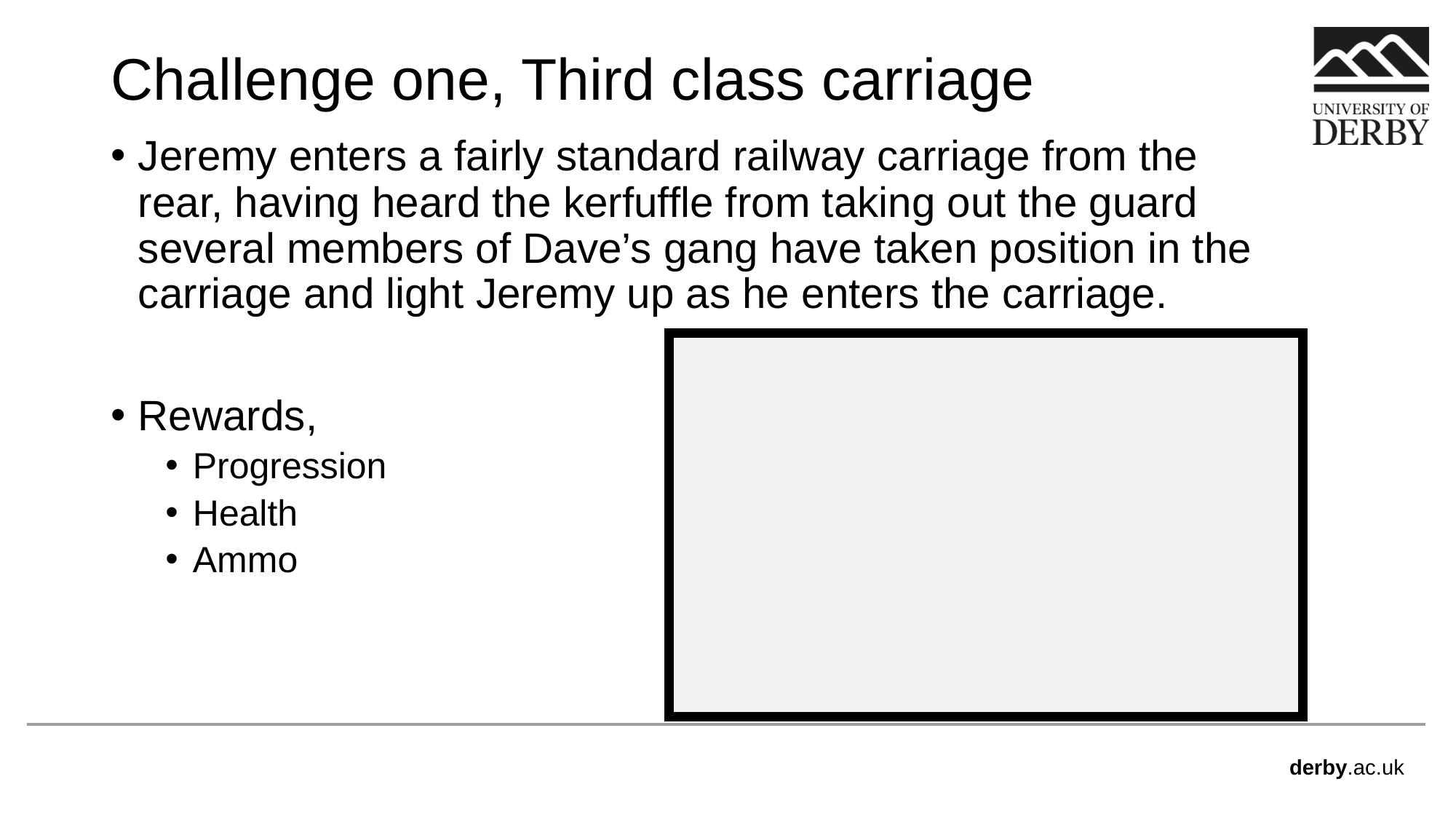

# Challenge one, Third class carriage
Jeremy enters a fairly standard railway carriage from the rear, having heard the kerfuffle from taking out the guard several members of Dave’s gang have taken position in the carriage and light Jeremy up as he enters the carriage.

Rewards,
Progression
Health
Ammo